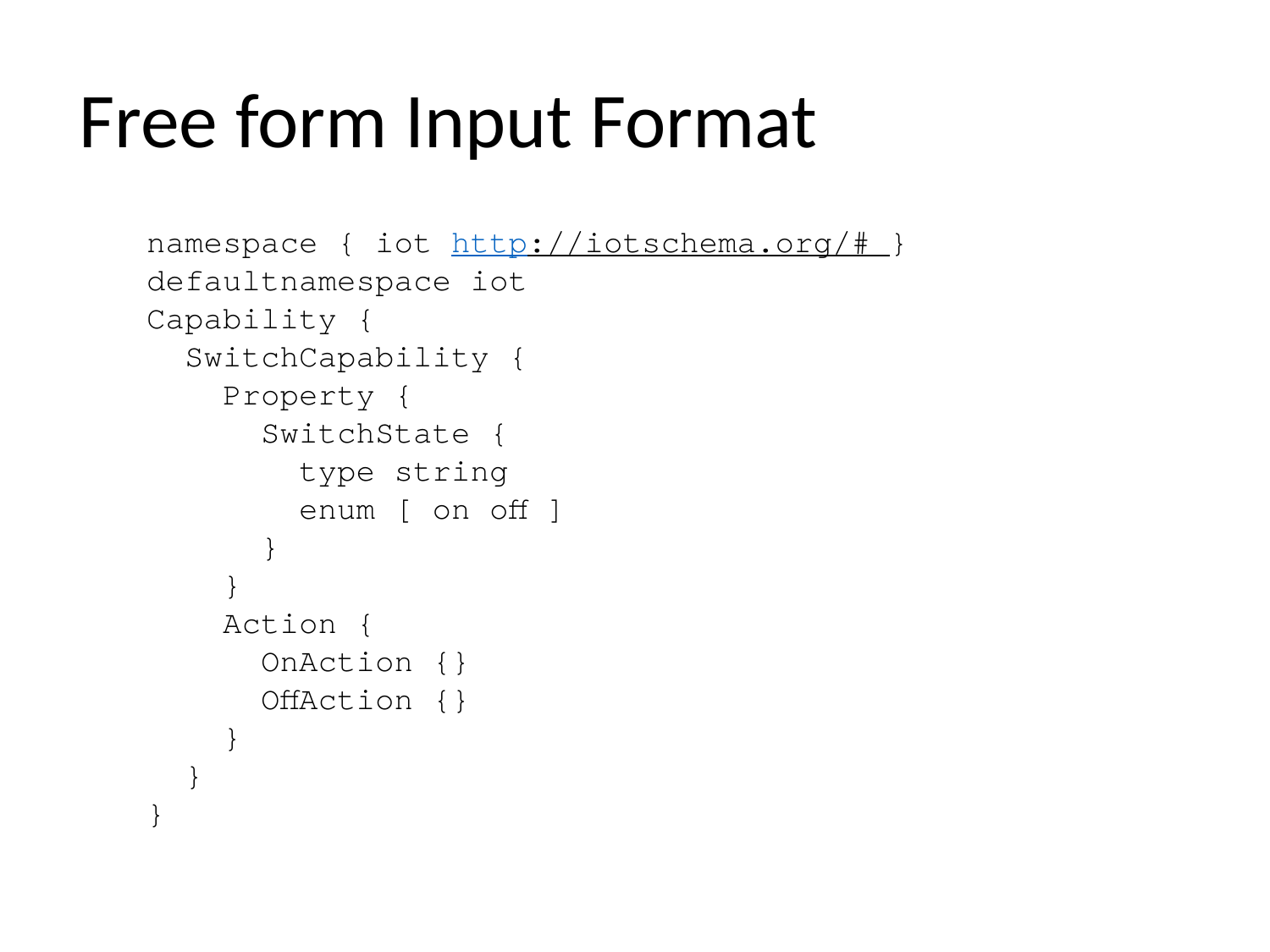

# Free form Input Format
namespace { iot http://iotschema.org/# }
defaultnamespace iot
Capability {
  SwitchCapability {
    Property {
      SwitchState {
        type string
        enum [ on off ]
      }
    }
    Action {
      OnAction {}
      OffAction {}
    }
  }
}